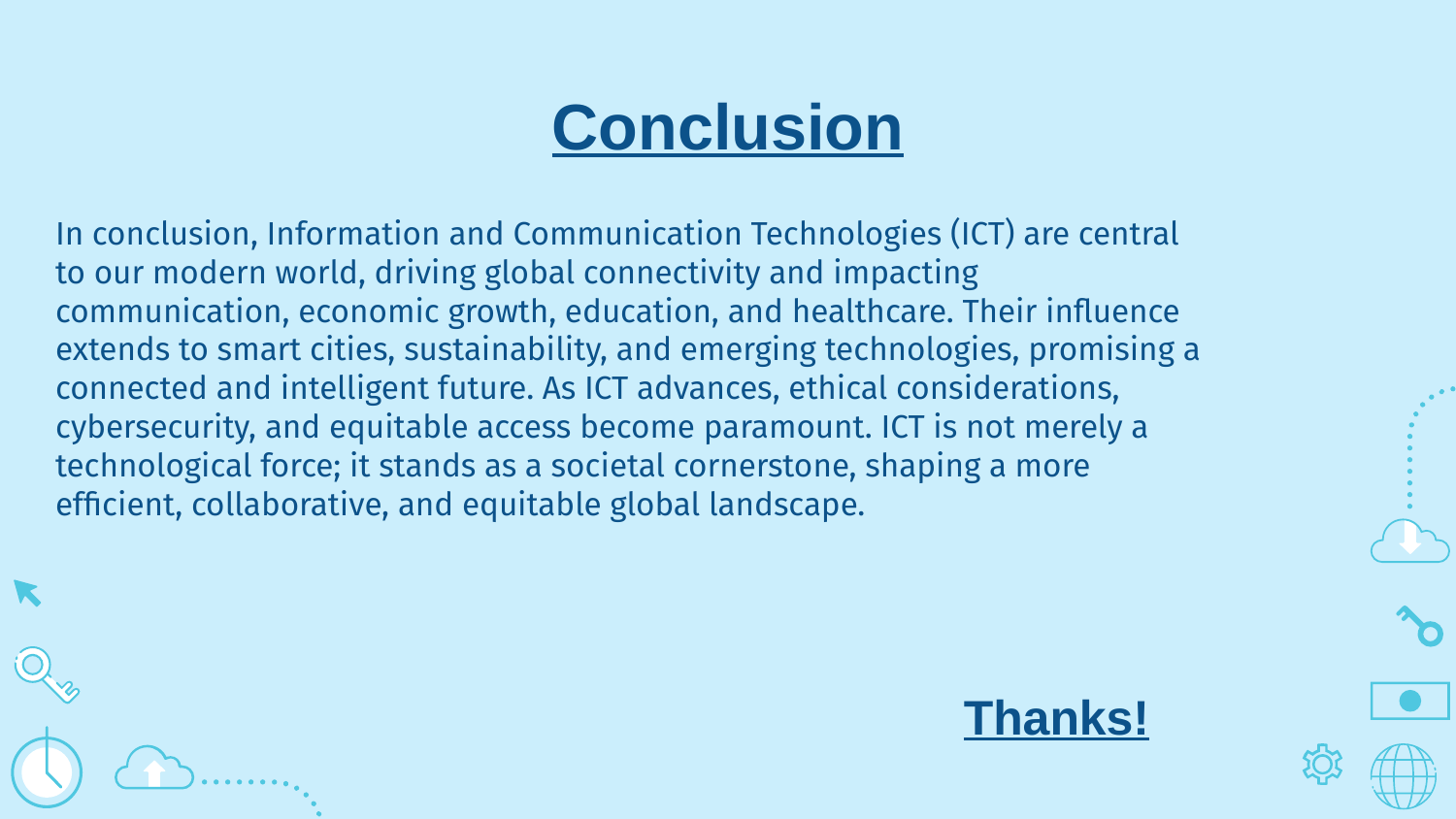

# Conclusion
In conclusion, Information and Communication Technologies (ICT) are central to our modern world, driving global connectivity and impacting communication, economic growth, education, and healthcare. Their influence extends to smart cities, sustainability, and emerging technologies, promising a connected and intelligent future. As ICT advances, ethical considerations, cybersecurity, and equitable access become paramount. ICT is not merely a technological force; it stands as a societal cornerstone, shaping a more efficient, collaborative, and equitable global landscape.

Thanks!